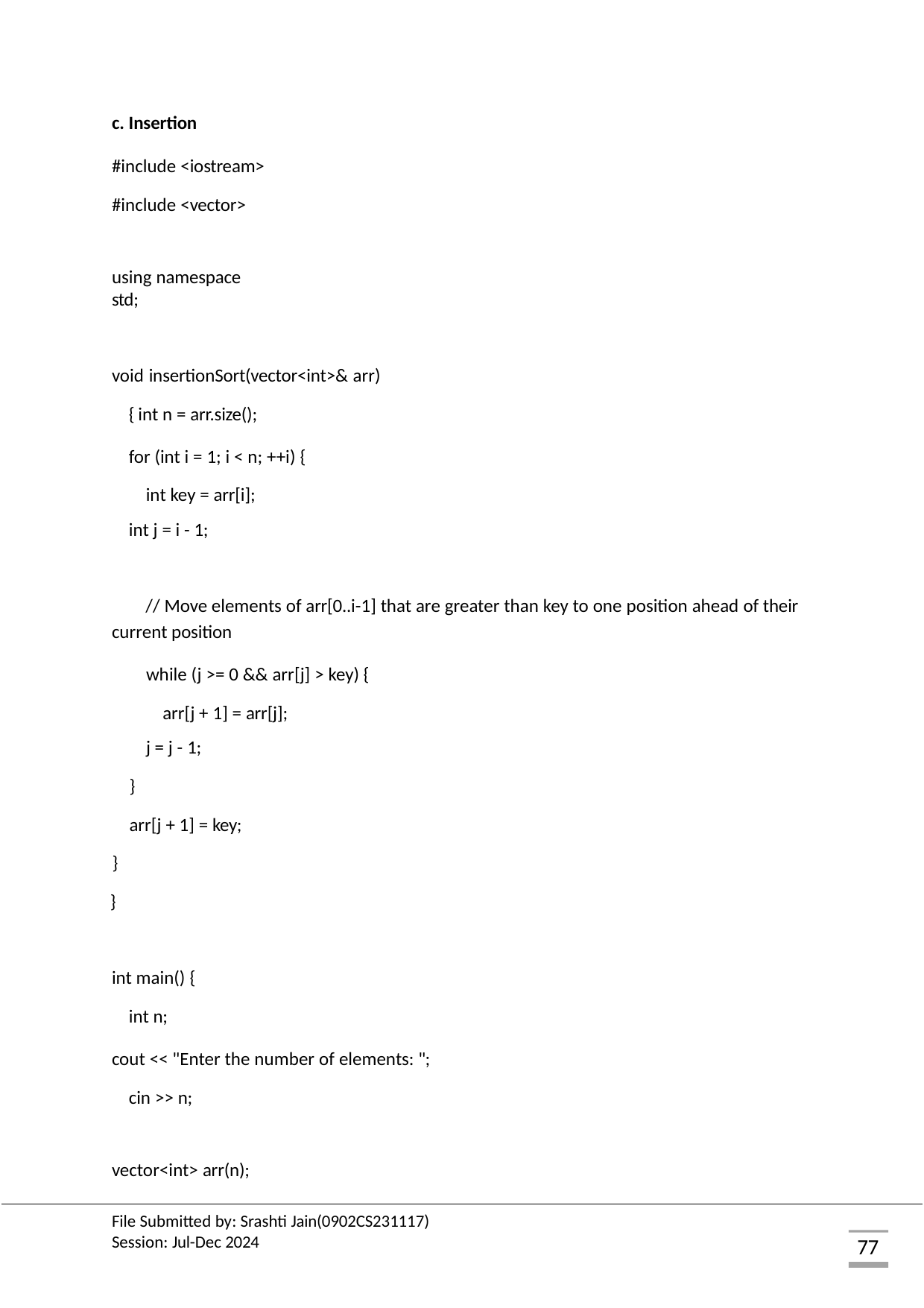

c. Insertion
#include <iostream> #include <vector>

using namespace std;

void insertionSort(vector<int>& arr) { int n = arr.size();
for (int i = 1; i < n; ++i) { int key = arr[i];
int j = i - 1;

// Move elements of arr[0..i-1] that are greater than key to one position ahead of their current position
while (j >= 0 && arr[j] > key) { arr[j + 1] = arr[j];
j = j - 1;
}
arr[j + 1] = key;
}
}

int main() { int n;
cout << "Enter the number of elements: "; cin >> n;

vector<int> arr(n);
File Submitted by: Srashti Jain(0902CS231117) Session: Jul-Dec 2024
77